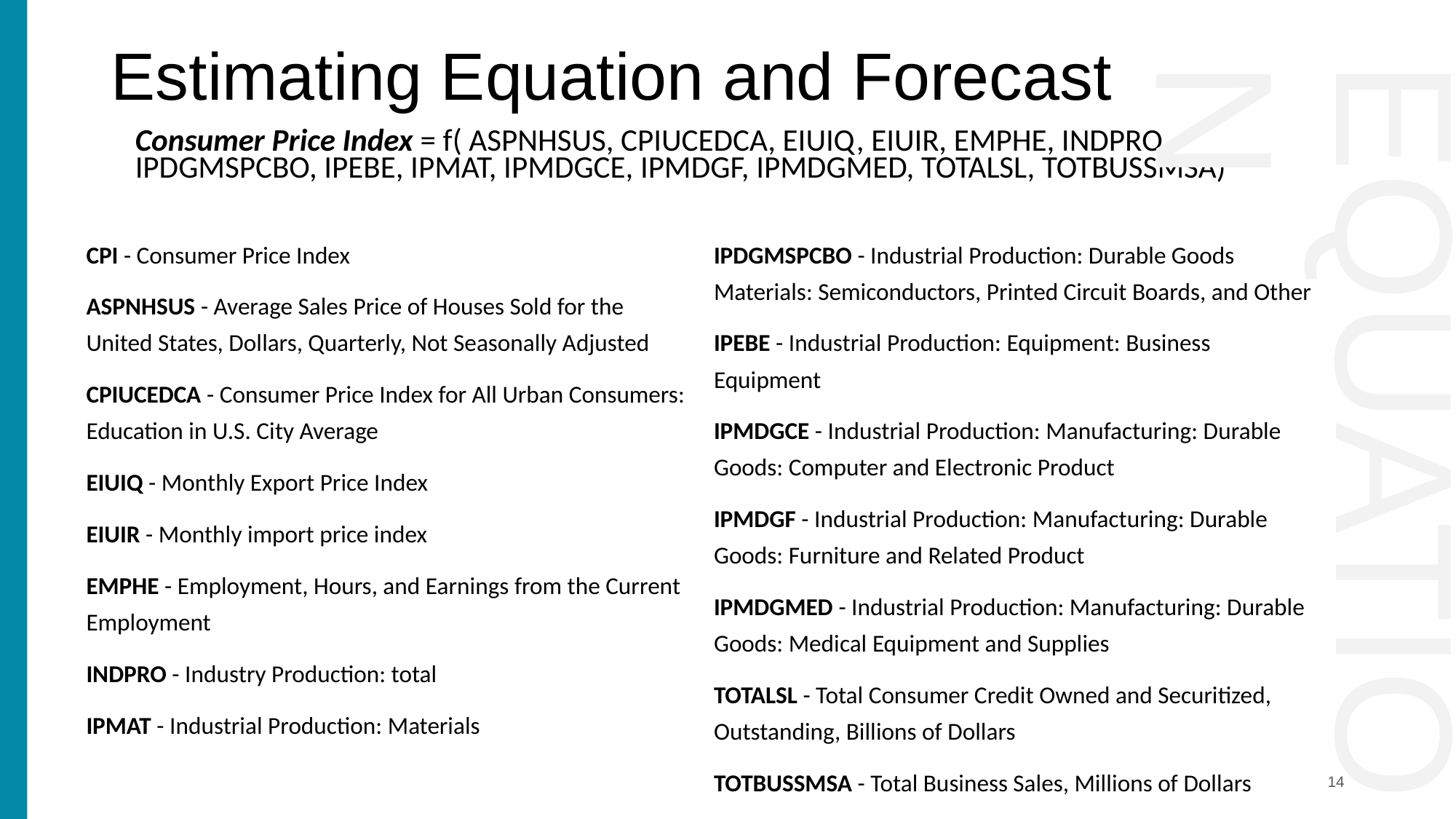

Equation
# Estimating Equation and Forecast
Consumer Price Index = f( ASPNHSUS, CPIUCEDCA, EIUIQ, EIUIR, EMPHE, INDPRO, IPDGMSPCBO, IPEBE, IPMAT, IPMDGCE, IPMDGF, IPMDGMED, TOTALSL, TOTBUSSMSA)
CPI - Consumer Price Index
ASPNHSUS - Average Sales Price of Houses Sold for the United States, Dollars, Quarterly, Not Seasonally Adjusted
CPIUCEDCA - Consumer Price Index for All Urban Consumers: Education in U.S. City Average
EIUIQ - Monthly Export Price Index
EIUIR - Monthly import price index
EMPHE - Employment, Hours, and Earnings from the Current Employment
INDPRO - Industry Production: total
IPMAT - Industrial Production: Materials

IPDGMSPCBO - Industrial Production: Durable Goods Materials: Semiconductors, Printed Circuit Boards, and Other
IPEBE - Industrial Production: Equipment: Business Equipment
IPMDGCE - Industrial Production: Manufacturing: Durable Goods: Computer and Electronic Product
IPMDGF - Industrial Production: Manufacturing: Durable Goods: Furniture and Related Product
IPMDGMED - Industrial Production: Manufacturing: Durable Goods: Medical Equipment and Supplies
TOTALSL - Total Consumer Credit Owned and Securitized, Outstanding, Billions of Dollars
TOTBUSSMSA - Total Business Sales, Millions of Dollars
14